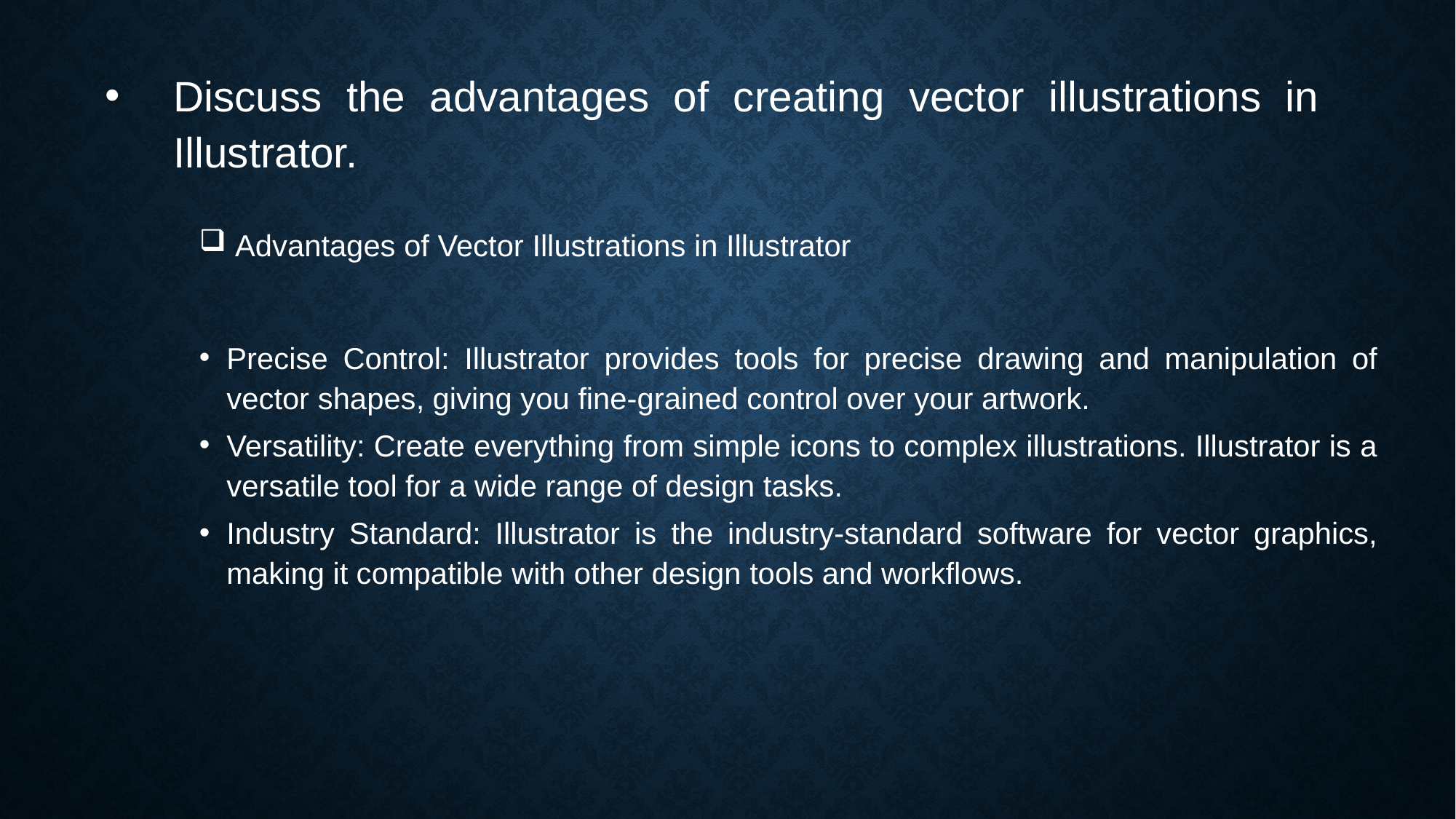

# Discuss the advantages of creating vector illustrations in Illustrator.
 Advantages of Vector Illustrations in Illustrator

Precise Control: Illustrator provides tools for precise drawing and manipulation of vector shapes, giving you fine-grained control over your artwork.
Versatility: Create everything from simple icons to complex illustrations. Illustrator is a versatile tool for a wide range of design tasks.
Industry Standard: Illustrator is the industry-standard software for vector graphics, making it compatible with other design tools and workflows.